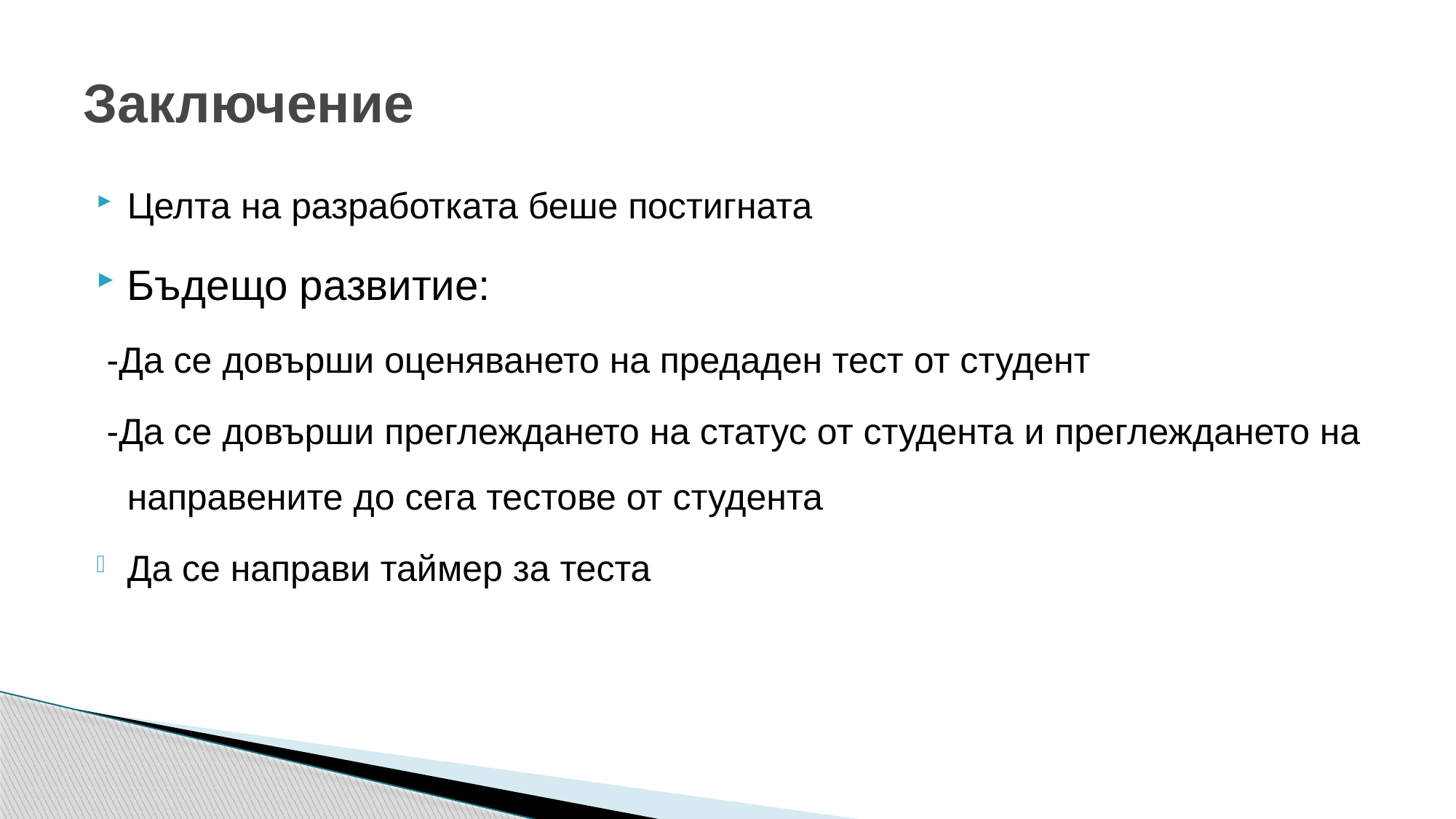

# Заключение
Целта на разработката беше постигната
Бъдещо развитие:
 -Да се довърши оценяването на предаден тест от студент
 -Да се довърши преглеждането на статус от студента и преглеждането на направените до сега тестове от студента
Да се направи таймер за теста